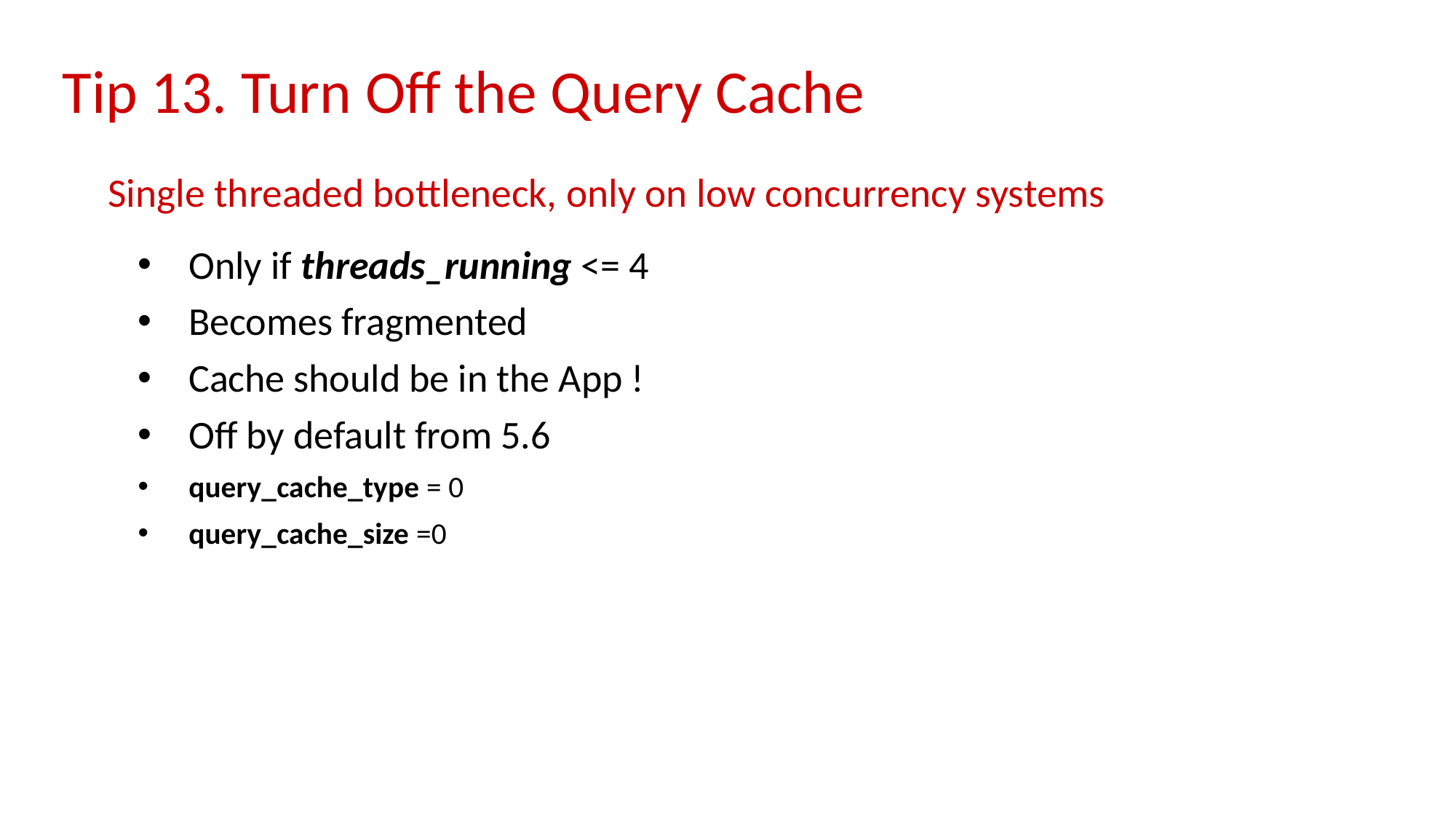

# Tip 13. Turn Off the Query Cache
Single threaded bottleneck, only on low concurrency systems
Only if threads_running <= 4
Becomes fragmented
Cache should be in the App !
Off by default from 5.6
query_cache_type = 0
query_cache_size =0